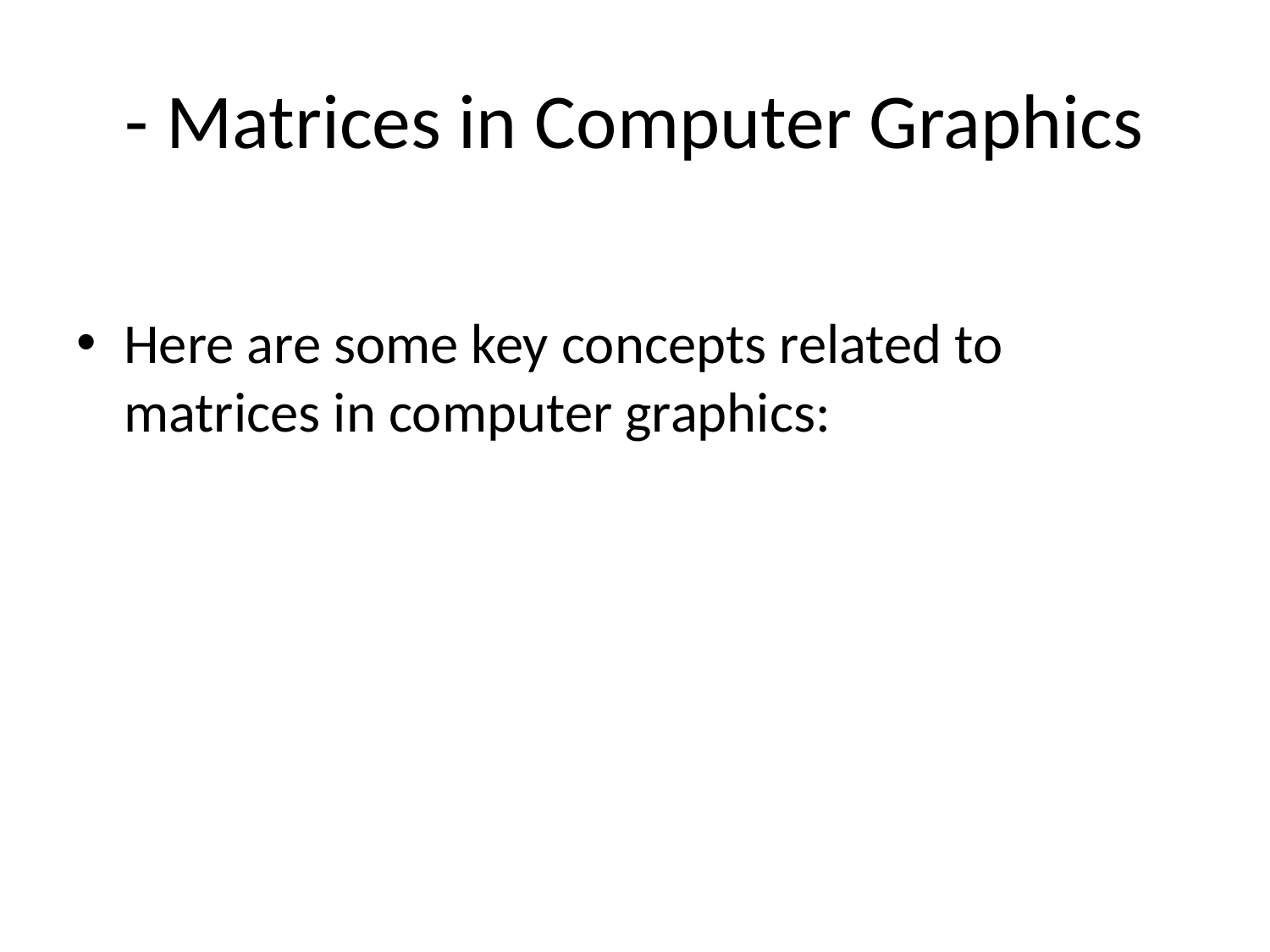

# - Matrices in Computer Graphics

Here are some key concepts related to matrices in computer graphics: